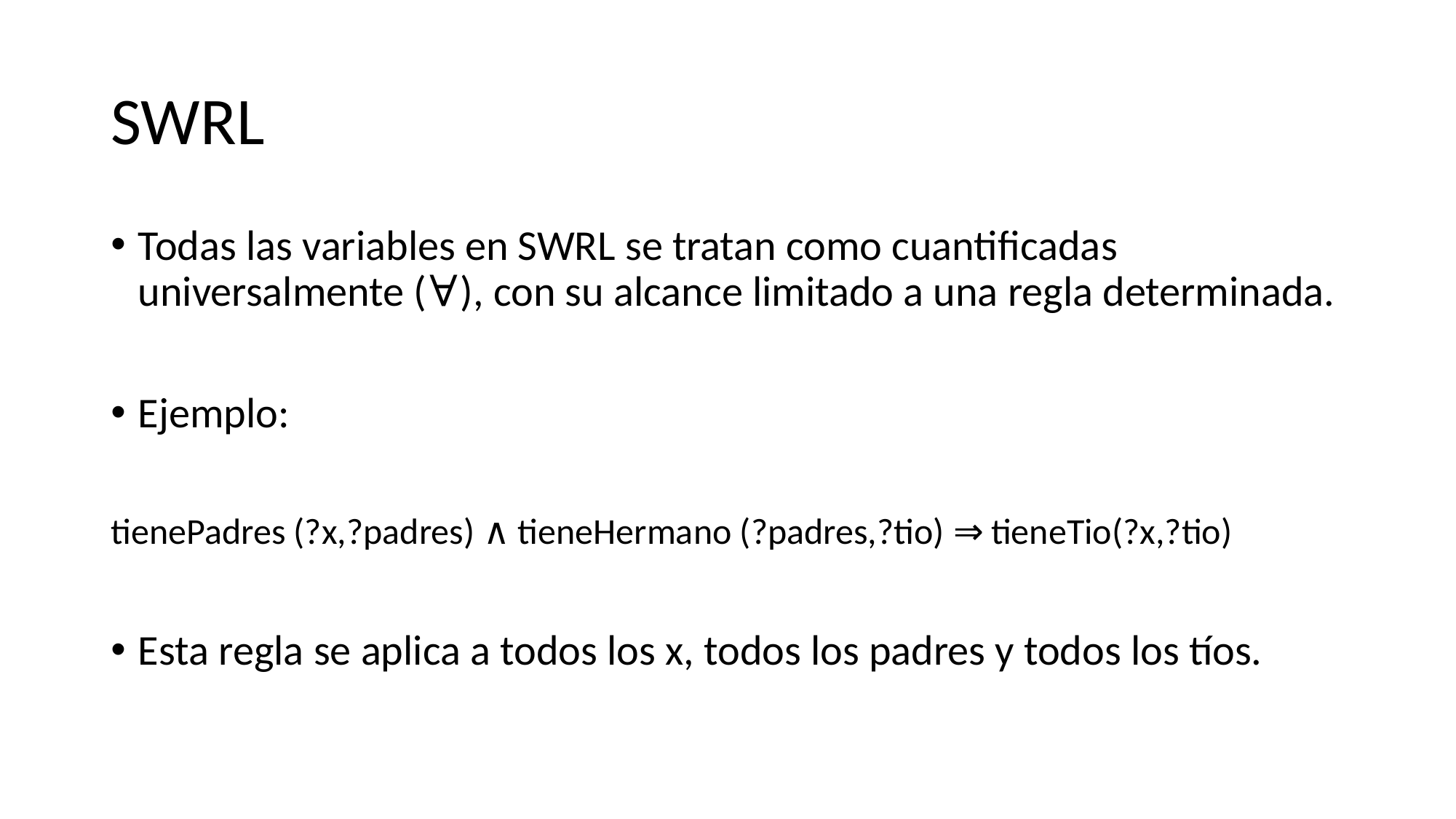

# SWRL
Todas las variables en SWRL se tratan como cuantificadas universalmente (∀), con su alcance limitado a una regla determinada.

Ejemplo:

tienePadres (?x,?padres) ∧ tieneHermano (?padres,?tio) ⇒ tieneTio(?x,?tio)

Esta regla se aplica a todos los x, todos los padres y todos los tíos.